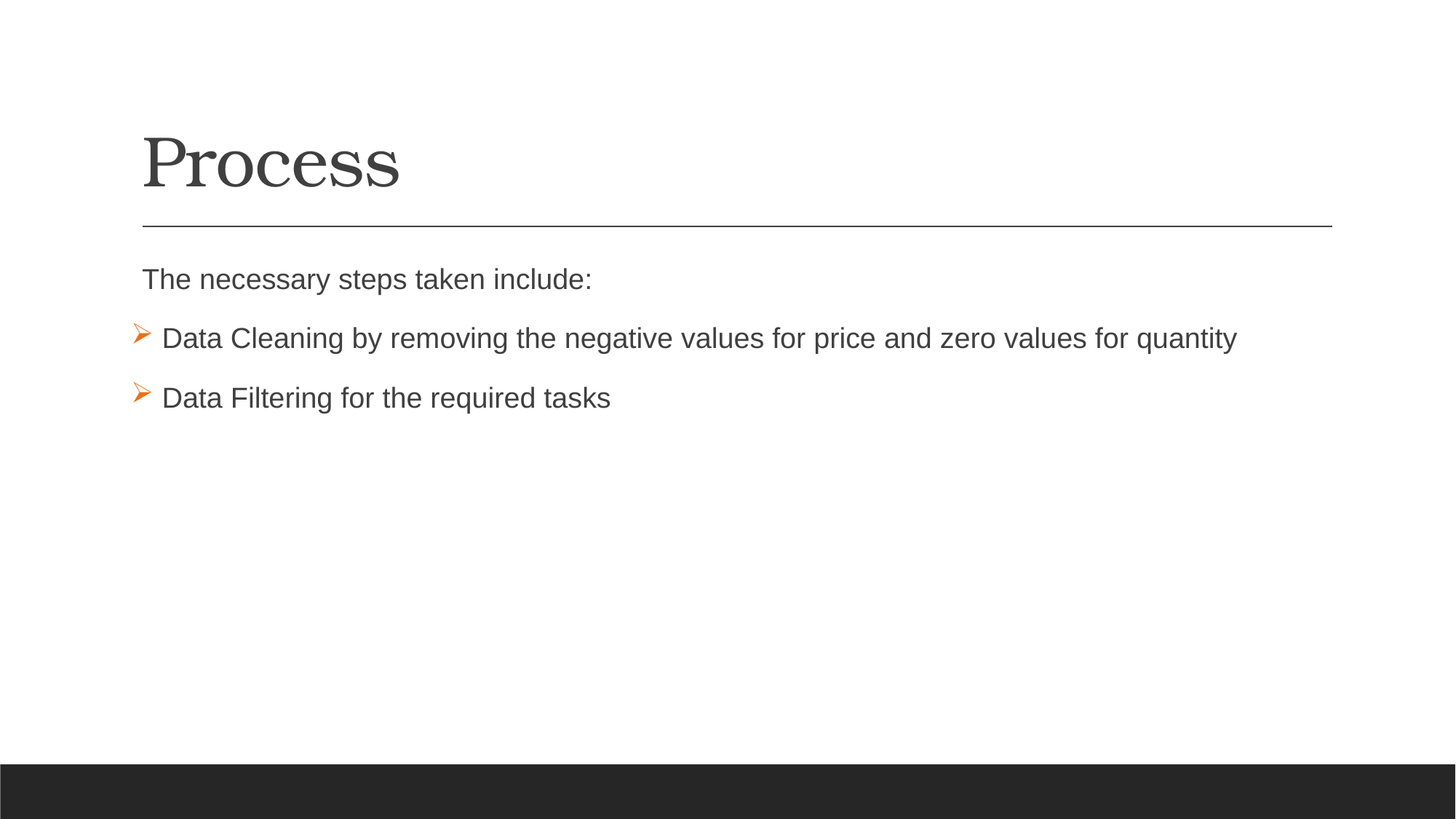

# Process
The necessary steps taken include:
 Data Cleaning by removing the negative values for price and zero values for quantity
 Data Filtering for the required tasks